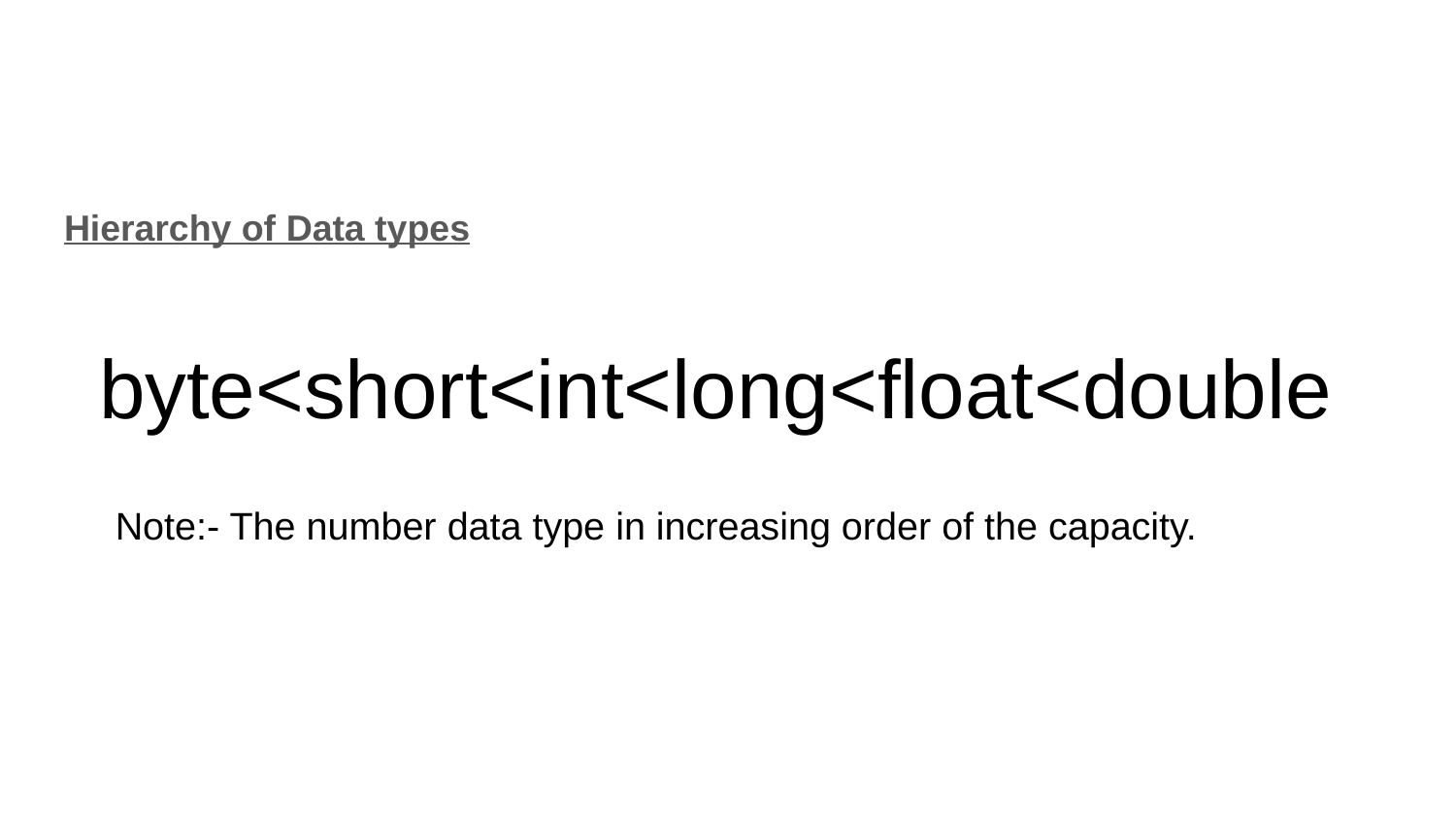

Hierarchy of Data types
byte<short<int<long<float<double
Note:- The number data type in increasing order of the capacity.